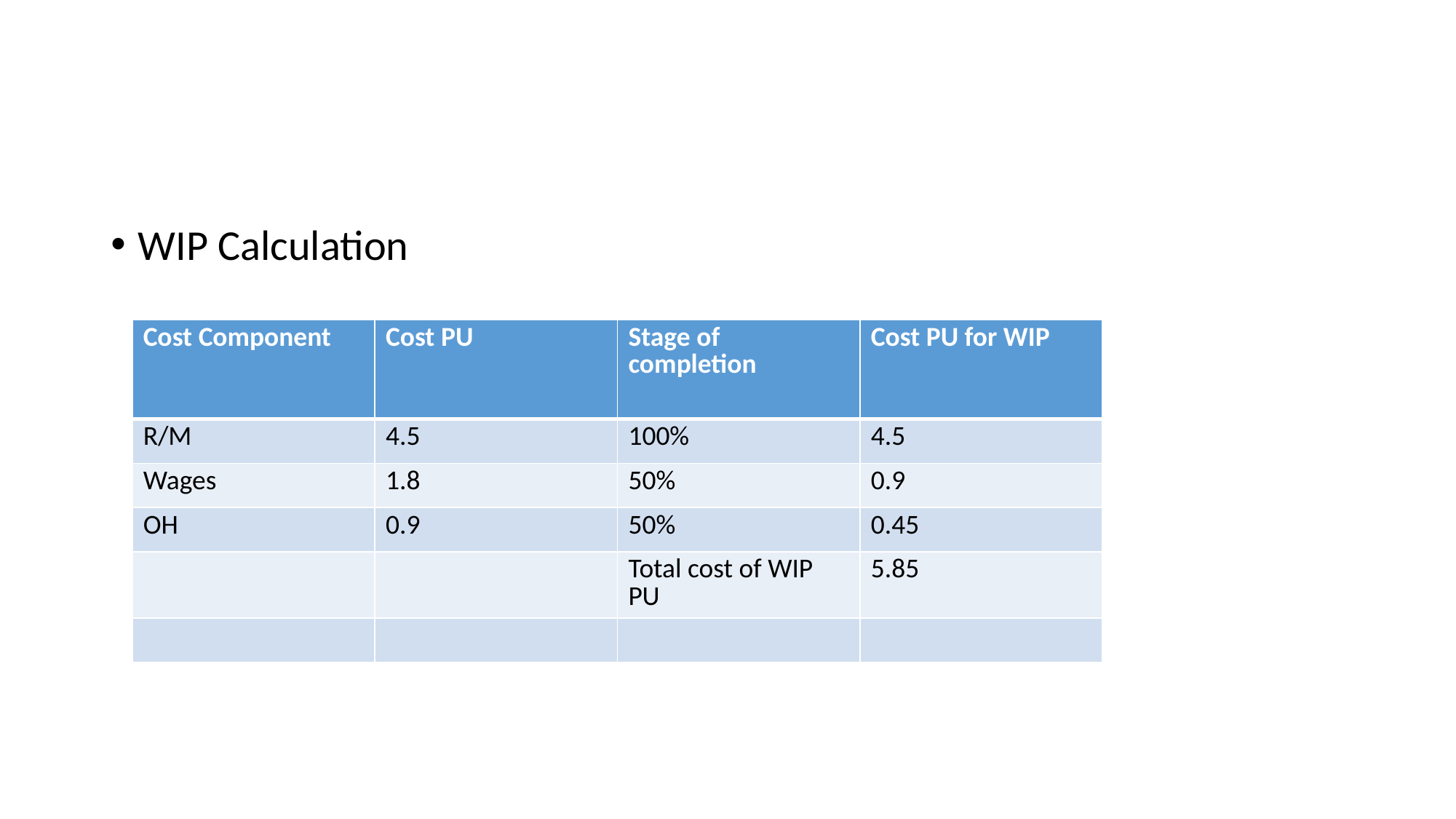

#
WIP Calculation
| Cost Component | Cost PU | Stage of completion | Cost PU for WIP |
| --- | --- | --- | --- |
| R/M | 4.5 | 100% | 4.5 |
| Wages | 1.8 | 50% | 0.9 |
| OH | 0.9 | 50% | 0.45 |
|  |  | Total cost of WIP PU | 5.85 |
|  |  |  |  |